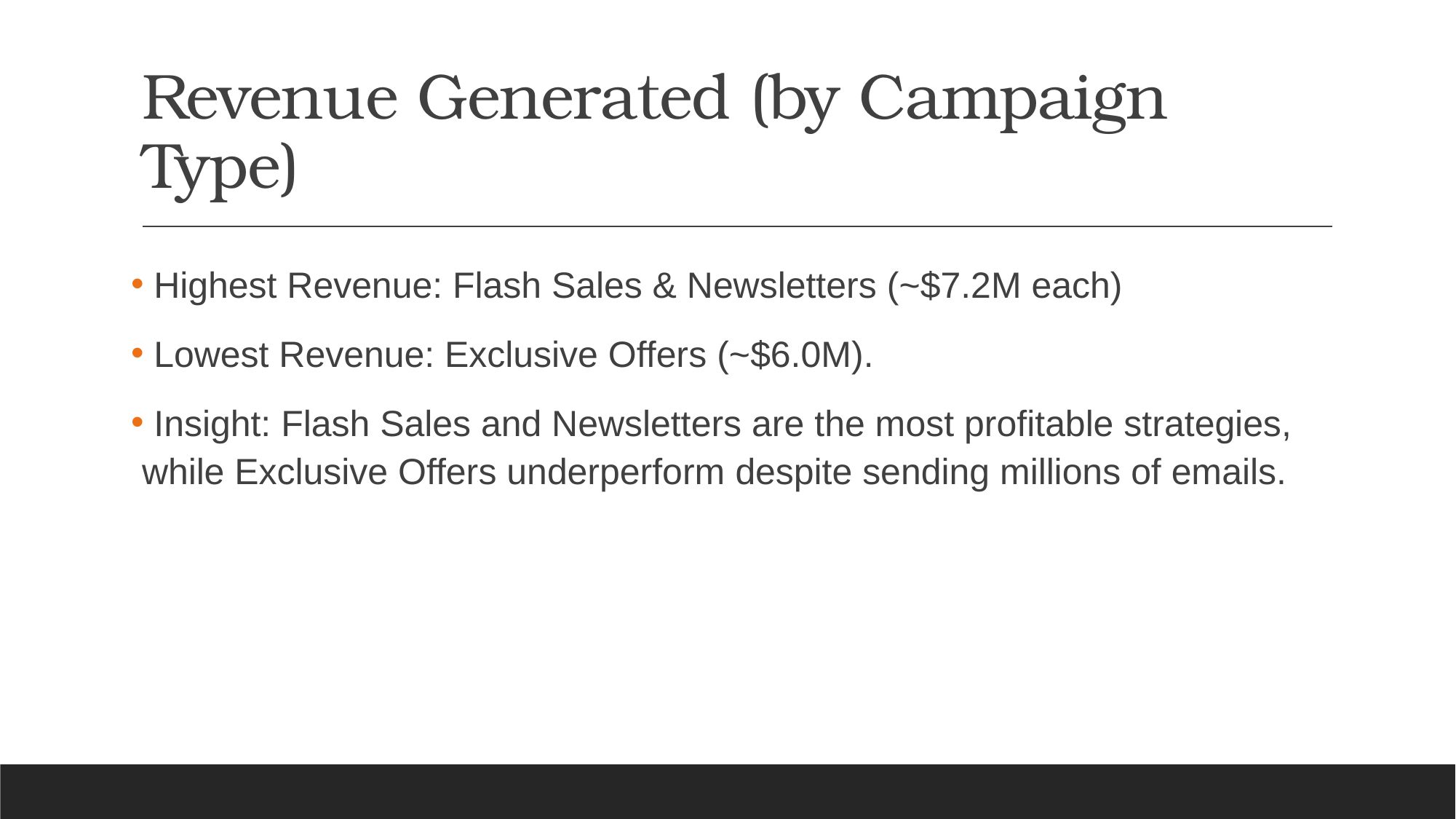

# Revenue Generated (by Campaign Type)
 Highest Revenue: Flash Sales & Newsletters (~$7.2M each)
 Lowest Revenue: Exclusive Offers (~$6.0M).
 Insight: Flash Sales and Newsletters are the most profitable strategies, while Exclusive Offers underperform despite sending millions of emails.